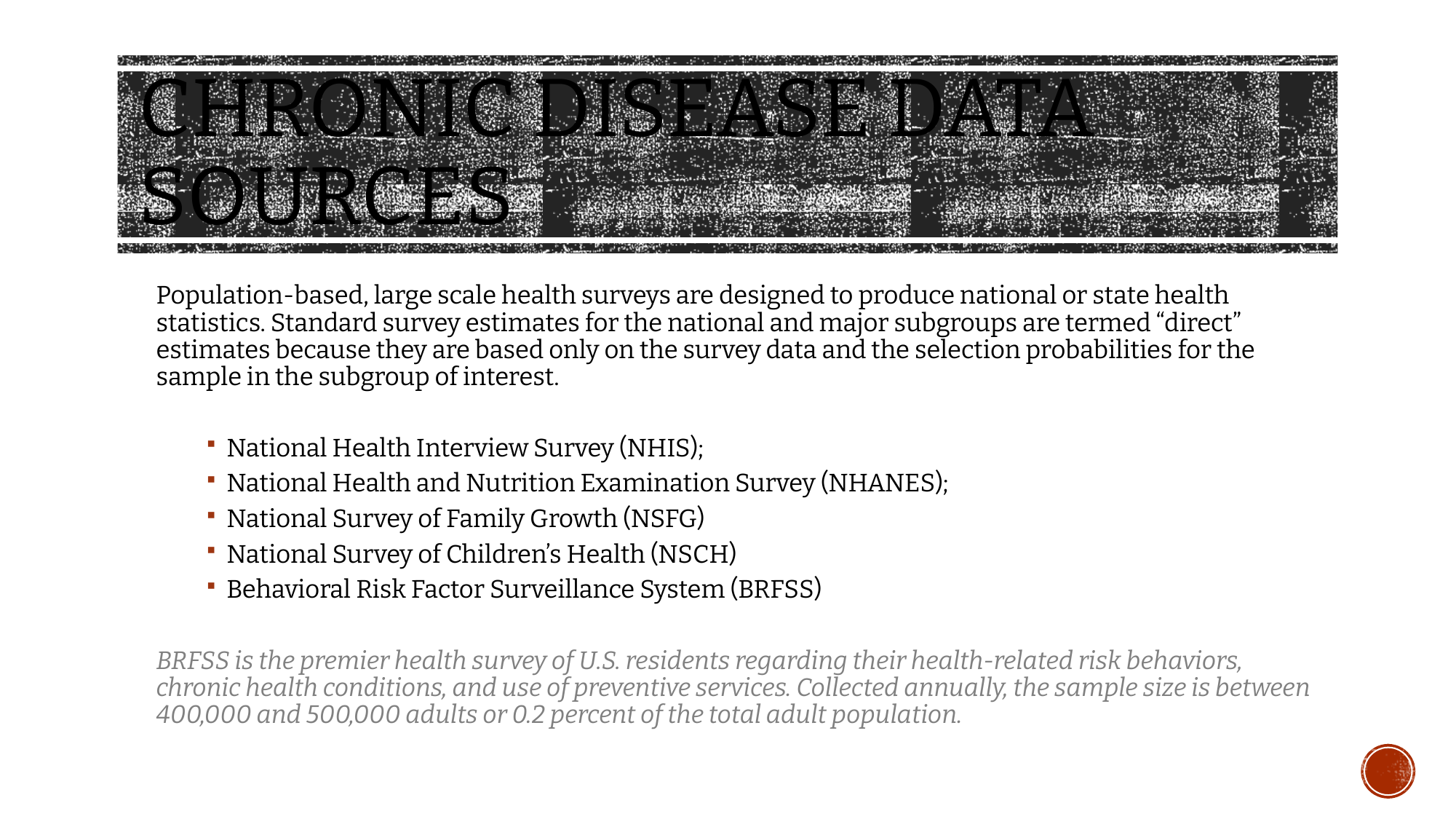

Chronic disease DATA SOURCES

Population-based, large scale health surveys are designed to produce national or state health statistics. Standard survey estimates for the national and major subgroups are termed “direct” estimates because they are based only on the survey data and the selection probabilities for the sample in the subgroup of interest.

National Health Interview Survey (NHIS);
National Health and Nutrition Examination Survey (NHANES);
National Survey of Family Growth (NSFG)
National Survey of Children’s Health (NSCH)
Behavioral Risk Factor Surveillance System (BRFSS)

BRFSS is the premier health survey of U.S. residents regarding their health-related risk behaviors, chronic health conditions, and use of preventive services. Collected annually, the sample size is between 400,000 and 500,000 adults or 0.2 percent of the total adult population.